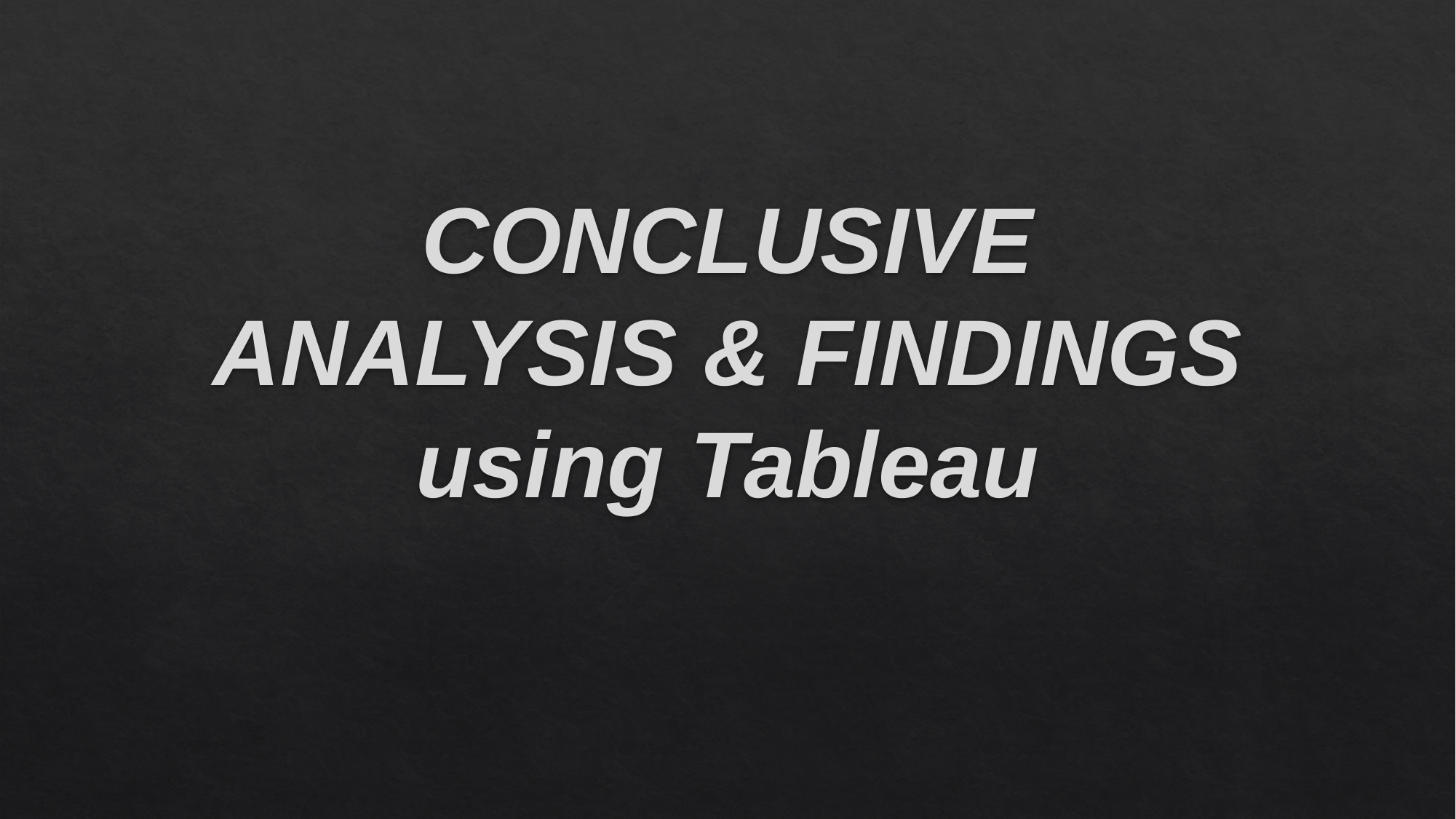

# CONCLUSIVE ANALYSIS & FINDINGS using Tableau